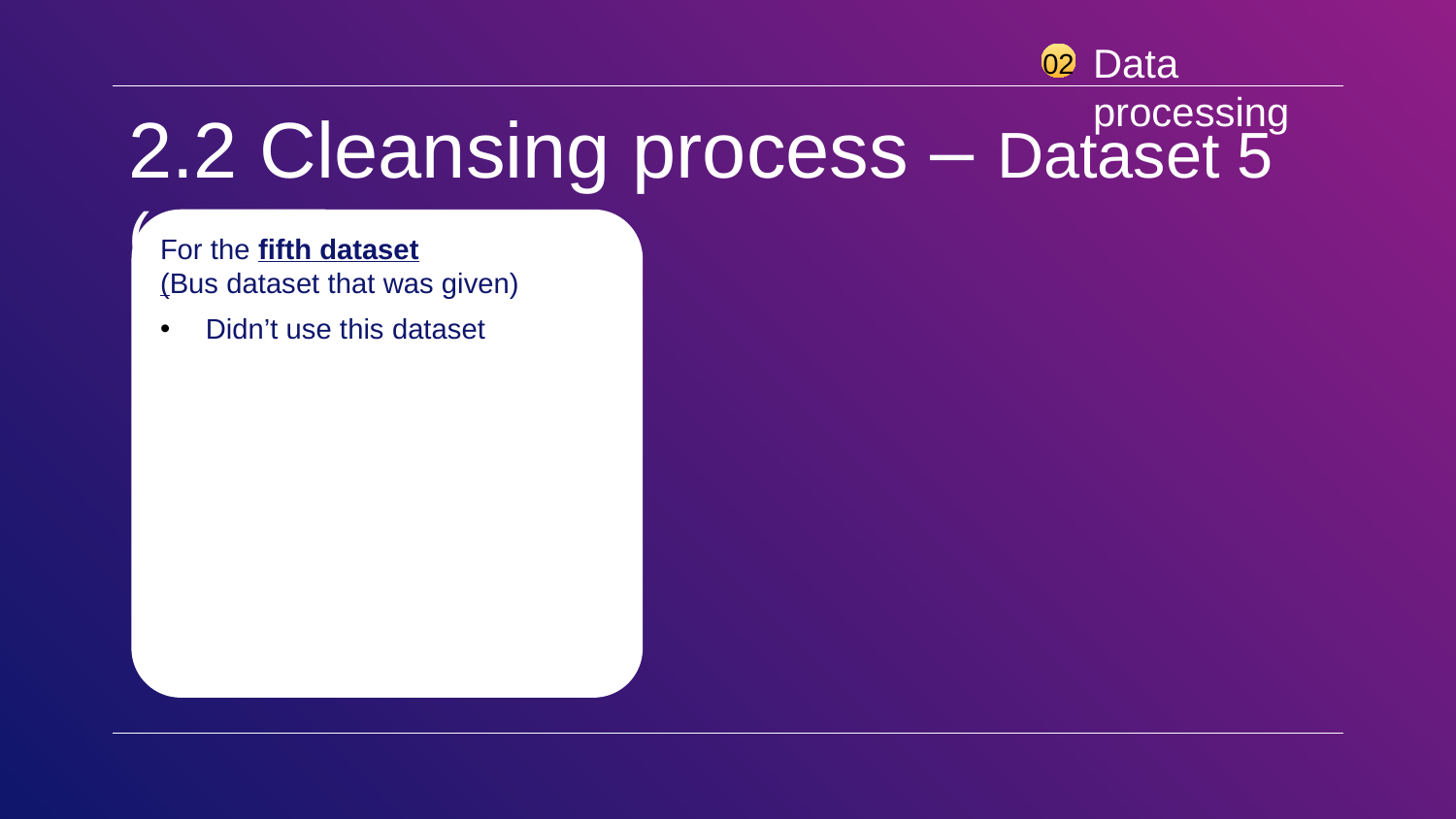

Data processing
02

# 2.2 Cleansing process – Dataset 5 (services)
For the fifth dataset
(Bus dataset that was given)
Didn’t use this dataset